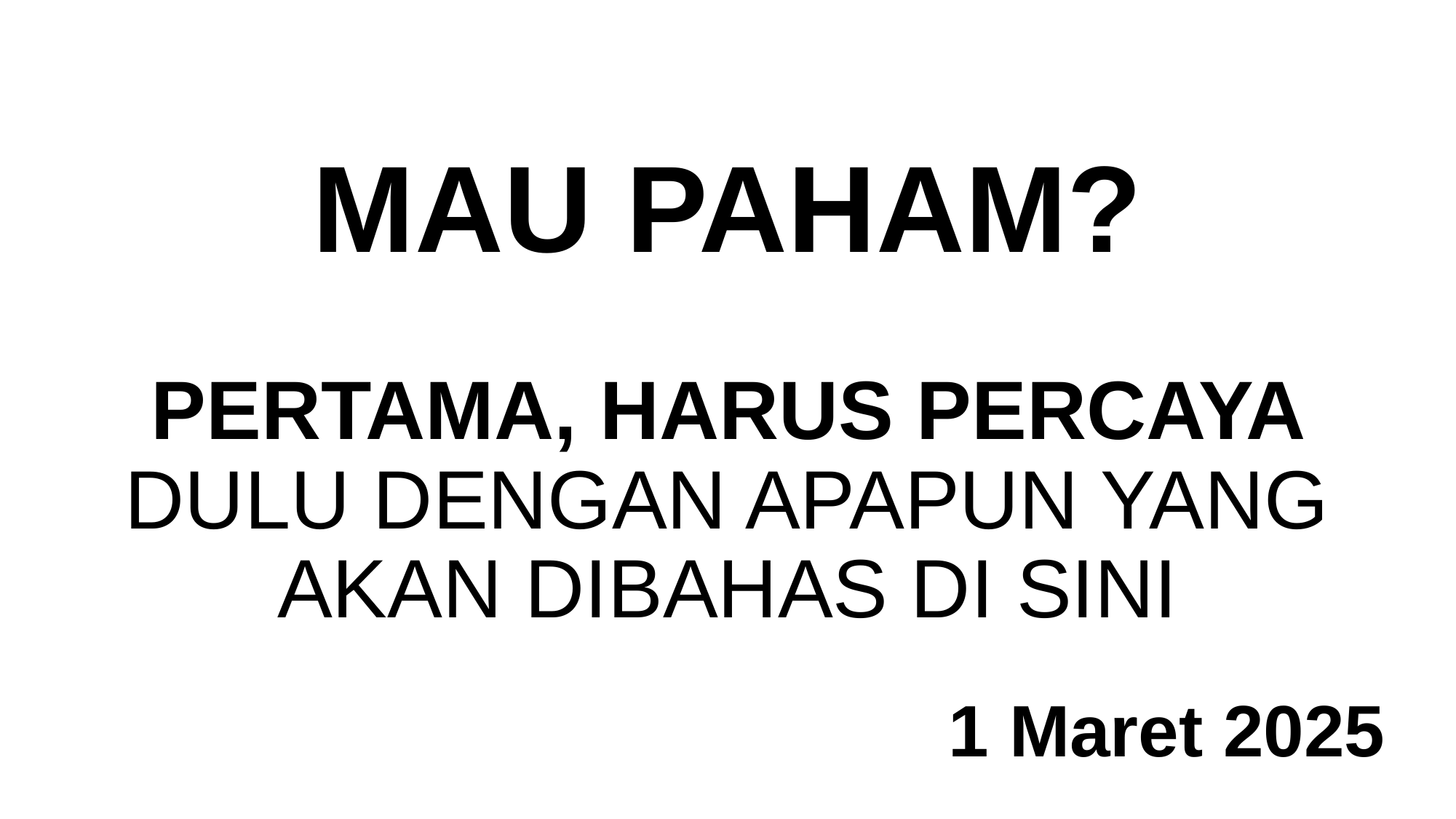

# MAU PAHAM? PERTAMA, HARUS PERCAYA DULU DENGAN APAPUN YANG AKAN DIBAHAS DI SINI
1 Maret 2025